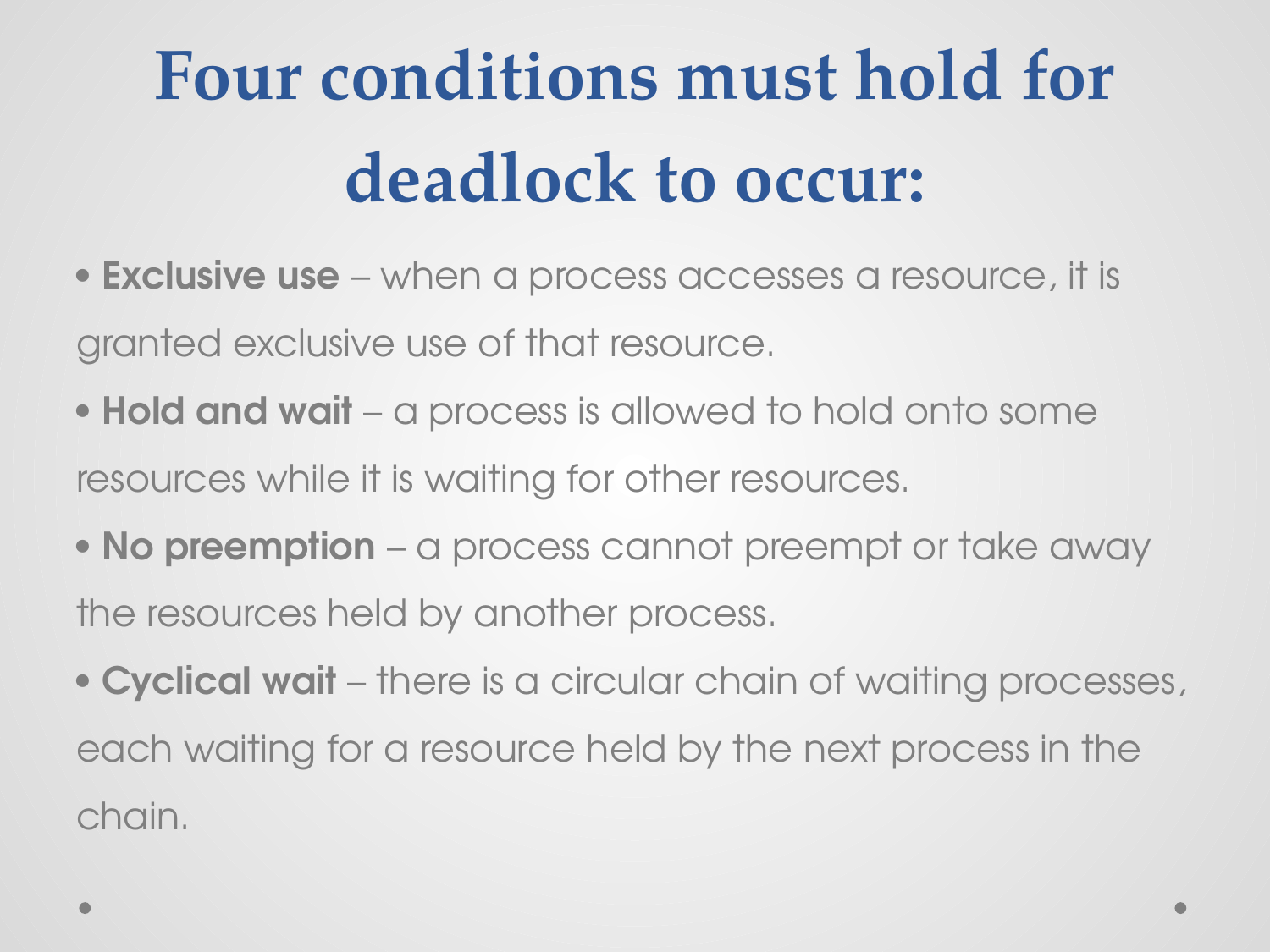

# Four conditions must hold for deadlock to occur:
• Exclusive use – when a process accesses a resource, it is granted exclusive use of that resource.
• Hold and wait – a process is allowed to hold onto some resources while it is waiting for other resources.
• No preemption – a process cannot preempt or take away the resources held by another process.
• Cyclical wait – there is a circular chain of waiting processes, each waiting for a resource held by the next process in the chain.